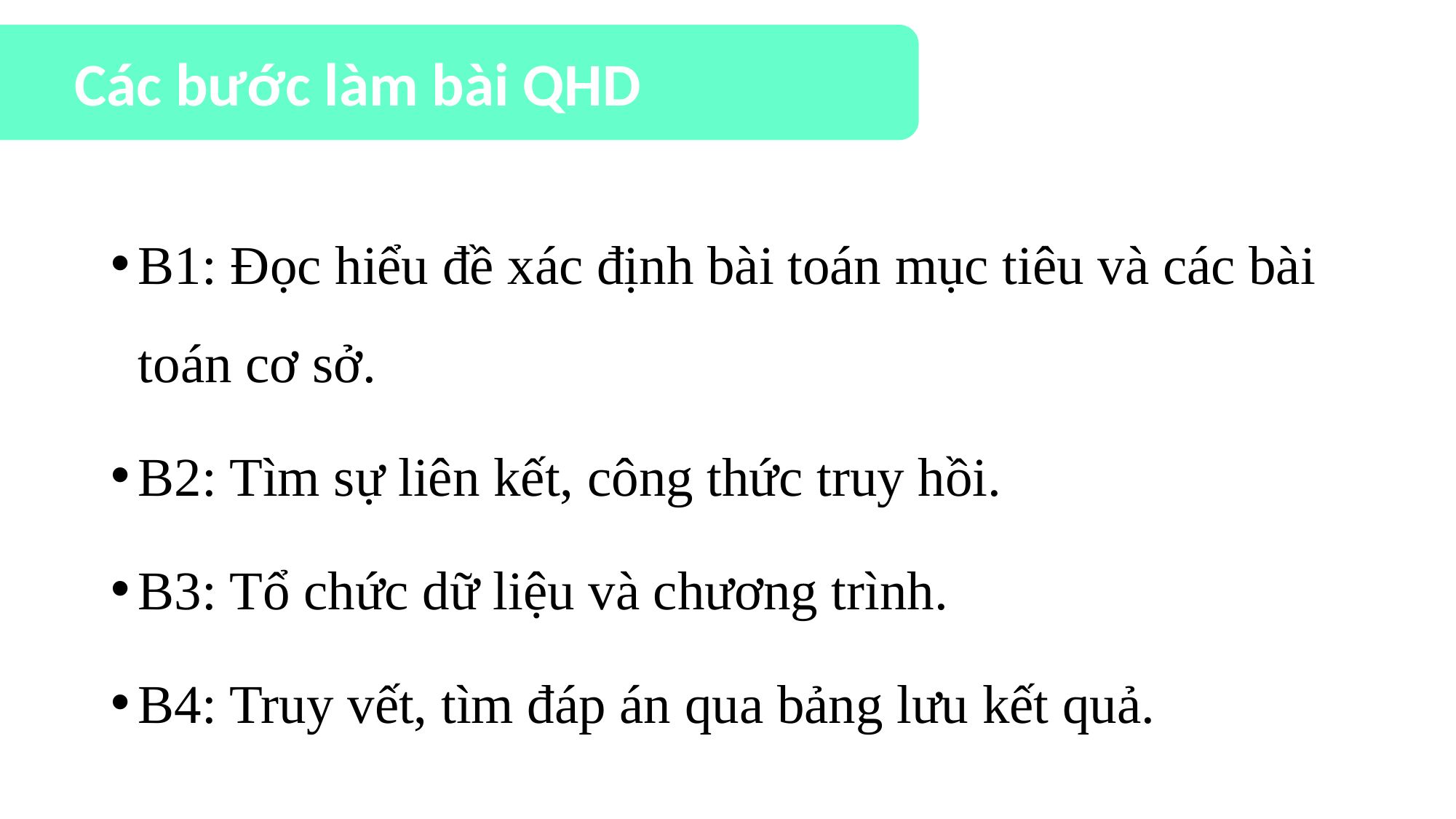

Các bước làm bài QHD
B1: Đọc hiểu đề xác định bài toán mục tiêu và các bài toán cơ sở.
B2: Tìm sự liên kết, công thức truy hồi.
B3: Tổ chức dữ liệu và chương trình.
B4: Truy vết, tìm đáp án qua bảng lưu kết quả.